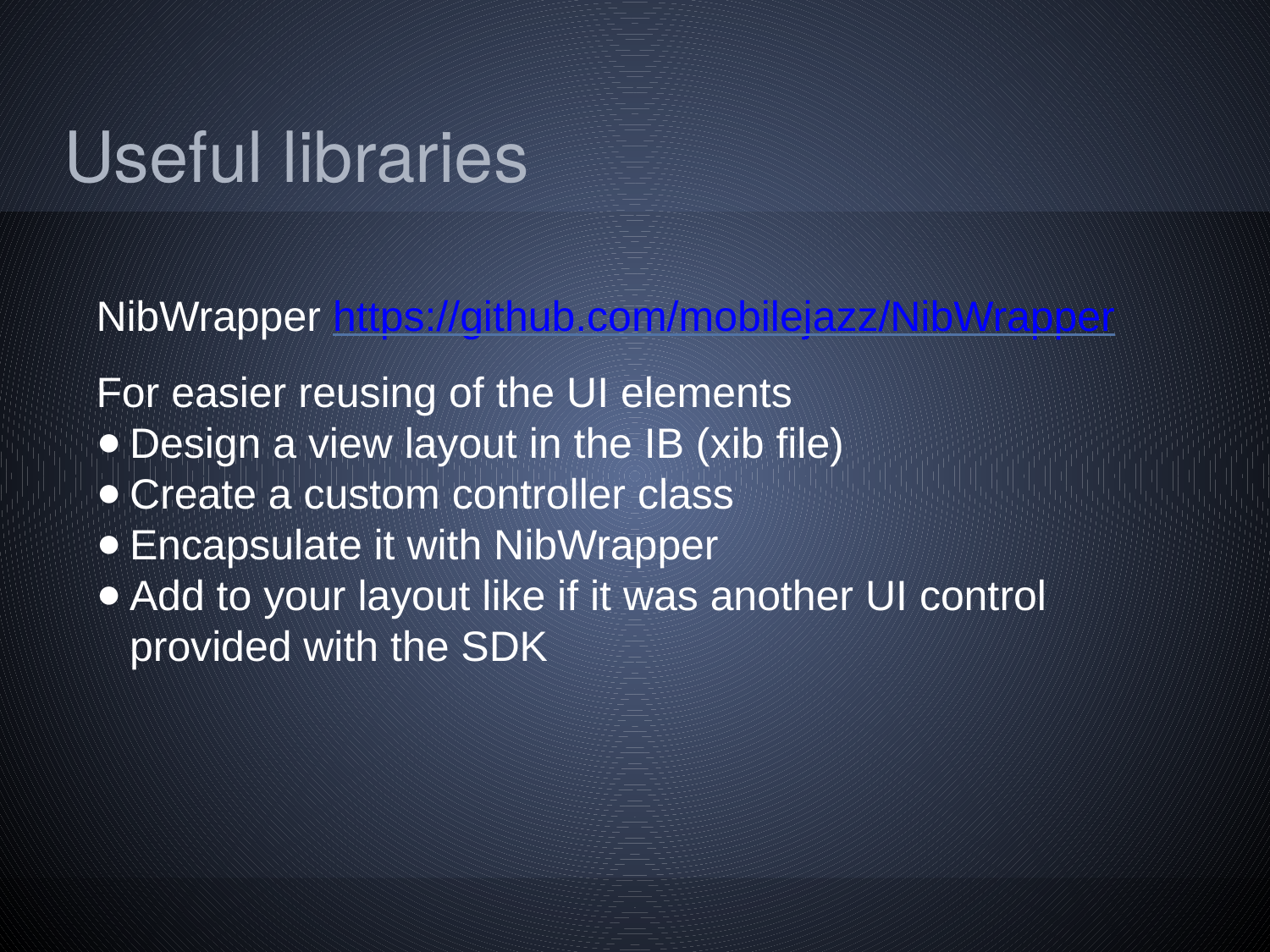

# Useful libraries
NibWrapper https://github.com/mobilejazz/NibWrapper
For easier reusing of the UI elements
Design a view layout in the IB (xib file)
Create a custom controller class
Encapsulate it with NibWrapper
Add to your layout like if it was another UI control provided with the SDK